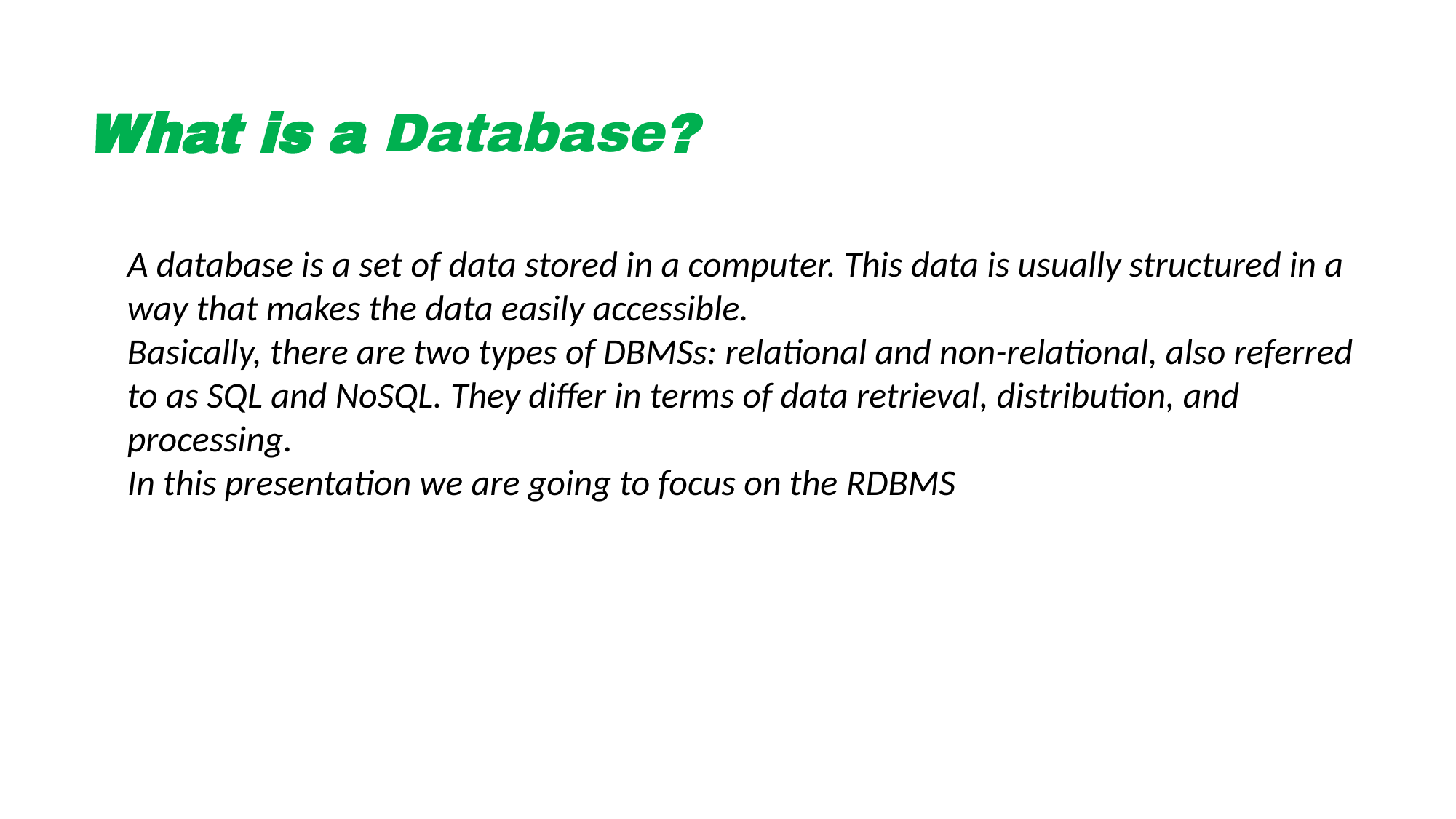

What is a Database?
A database is a set of data stored in a computer. This data is usually structured in a way that makes the data easily accessible.
Basically, there are two types of DBMSs: relational and non-relational, also referred to as SQL and NoSQL. They differ in terms of data retrieval, distribution, and processing.
In this presentation we are going to focus on the RDBMS